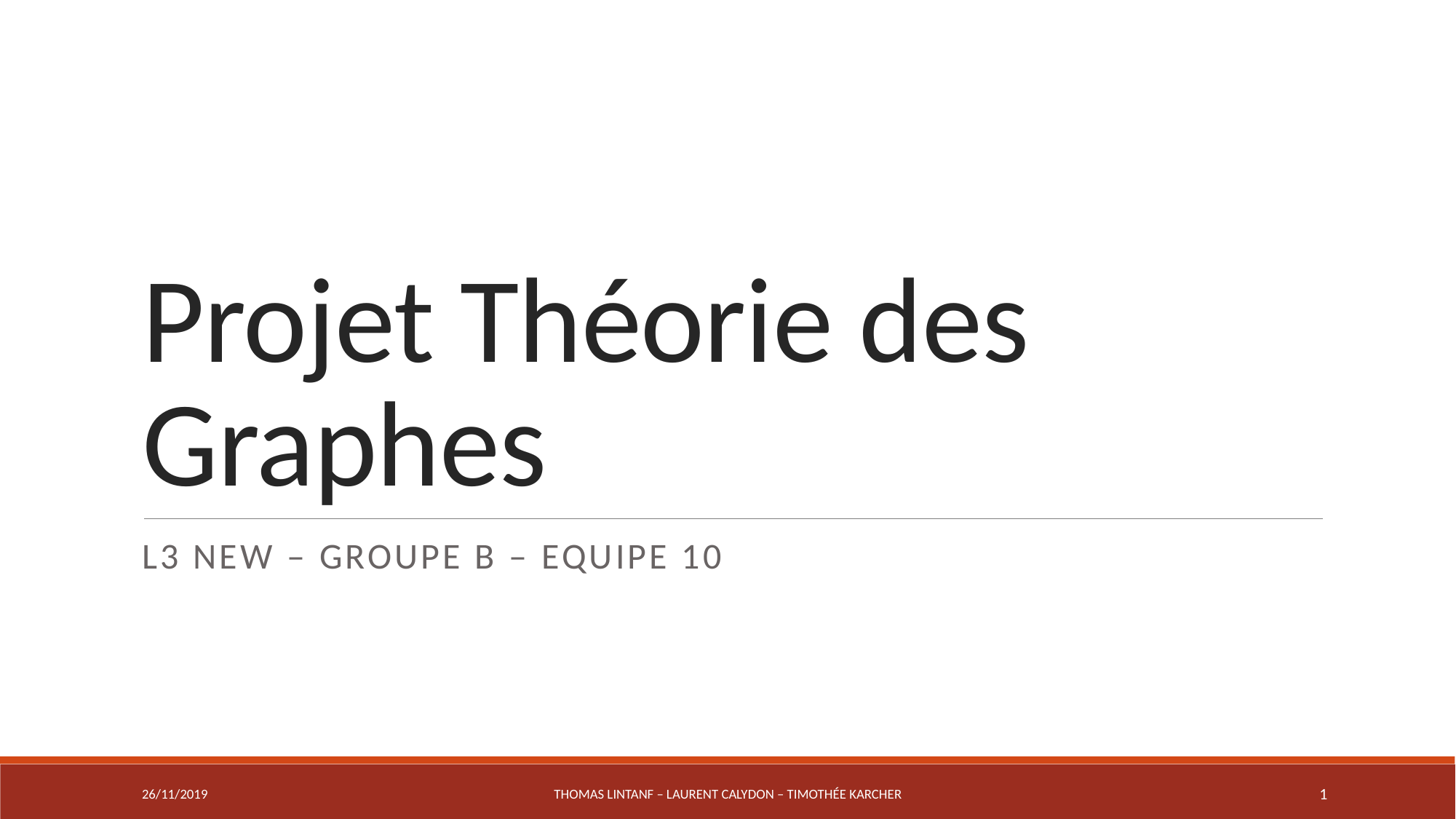

# Projet Théorie des Graphes
L3 New – Groupe B – Equipe 10
26/11/2019
Thomas LINTANF – Laurent CALYDON – Timothée KARCHER
1